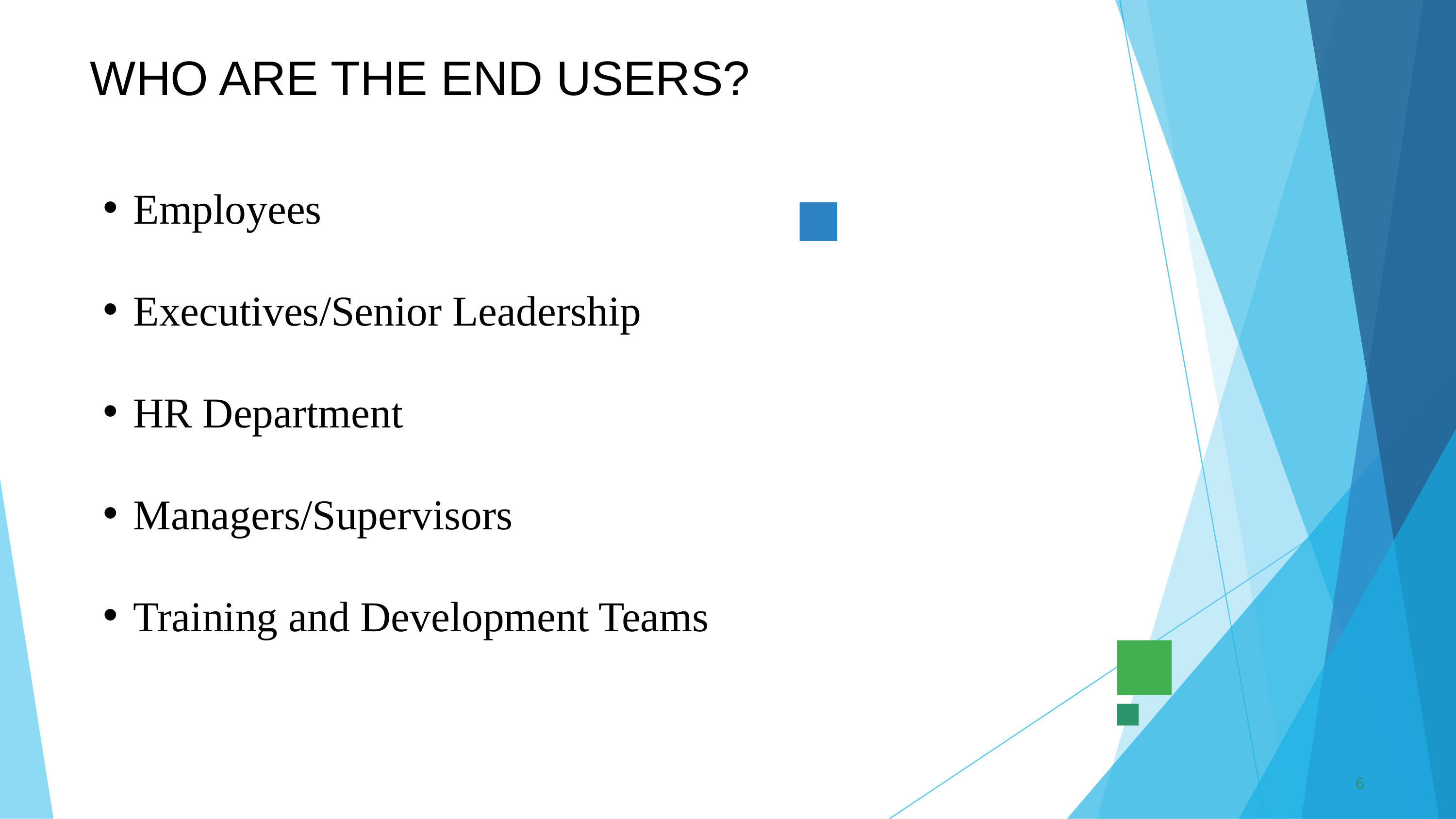

WHO ARE THE END USERS?

Employees

Executives/Senior Leadership

HR Department

Managers/Supervisors

Training and Development Teams

6